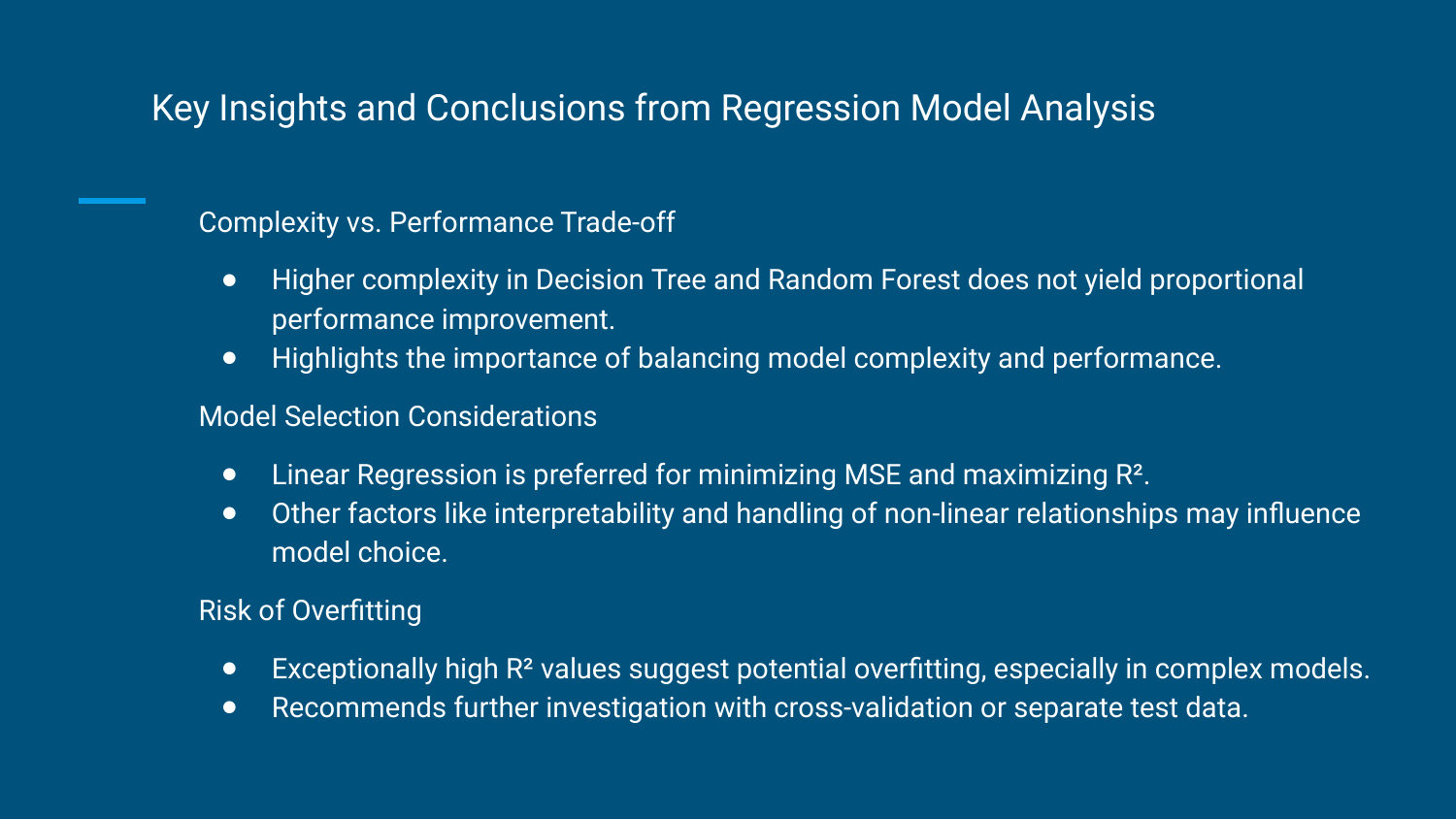

Key Insights and Conclusions from Regression Model Analysis

Complexity vs. Performance Trade-off
Higher complexity in Decision Tree and Random Forest does not yield proportional performance improvement.
Highlights the importance of balancing model complexity and performance.
Model Selection Considerations
Linear Regression is preferred for minimizing MSE and maximizing R².
Other factors like interpretability and handling of non-linear relationships may influence model choice.
Risk of Overfitting
Exceptionally high R² values suggest potential overfitting, especially in complex models.
Recommends further investigation with cross-validation or separate test data.